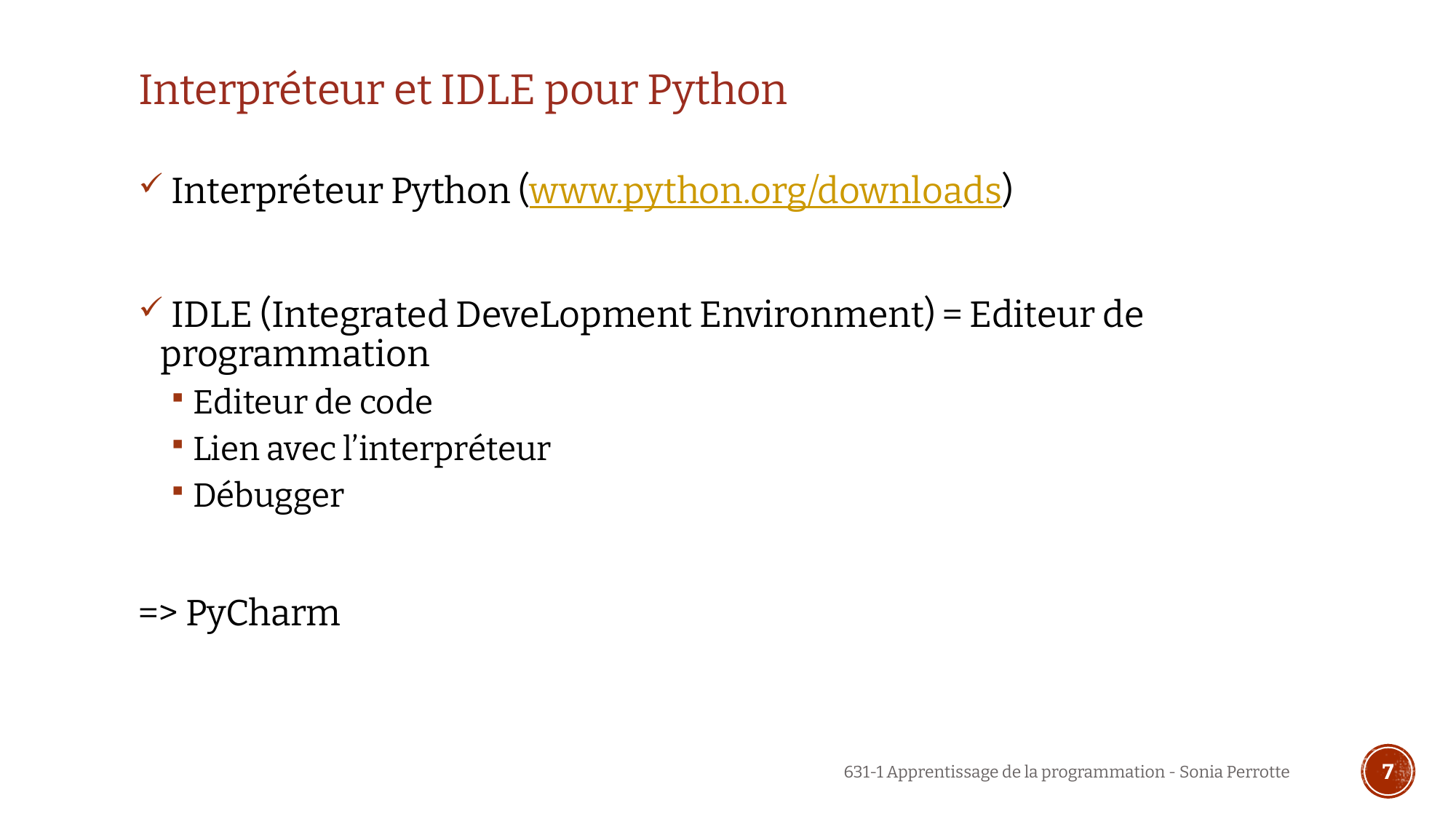

# Interpréteur et IDLE pour Python
 Interpréteur Python (www.python.org/downloads)

 IDLE (Integrated DeveLopment Environment) = Editeur de programmation
Editeur de code
Lien avec l’interpréteur
Débugger

=> PyCharm
631-1 Apprentissage de la programmation - Sonia Perrotte
7